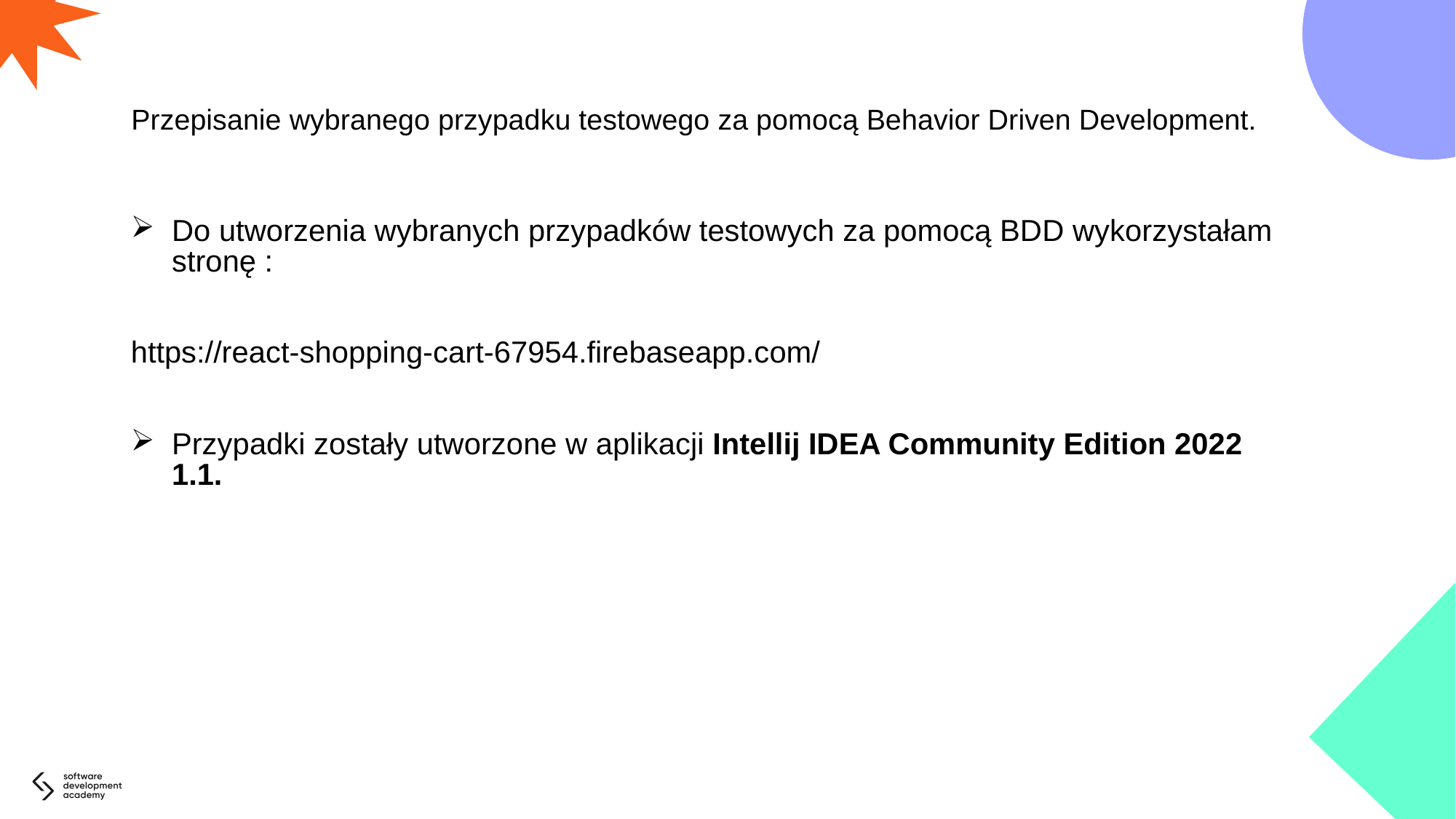

# Przepisanie wybranego przypadku testowego za pomocą Behavior Driven Development.
Do utworzenia wybranych przypadków testowych za pomocą BDD wykorzystałam stronę :

https://react-shopping-cart-67954.firebaseapp.com/

Przypadki zostały utworzone w aplikacji Intellij IDEA Community Edition 2022 1.1.